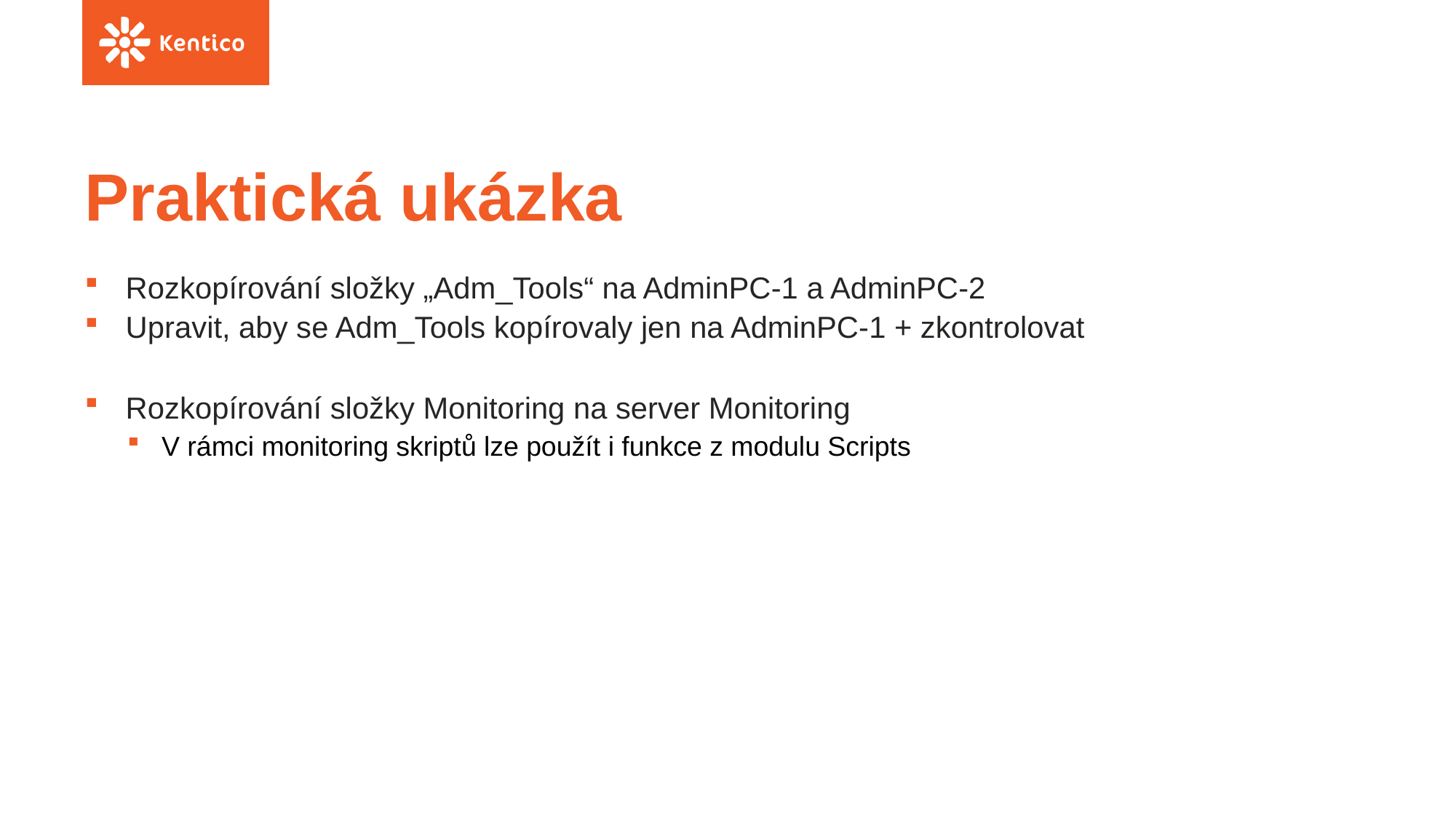

# Praktická ukázka
Rozkopírování složky „Adm_Tools“ na AdminPC-1 a AdminPC-2
Upravit, aby se Adm_Tools kopírovaly jen na AdminPC-1 + zkontrolovat

Rozkopírování složky Monitoring na server Monitoring
V rámci monitoring skriptů lze použít i funkce z modulu Scripts